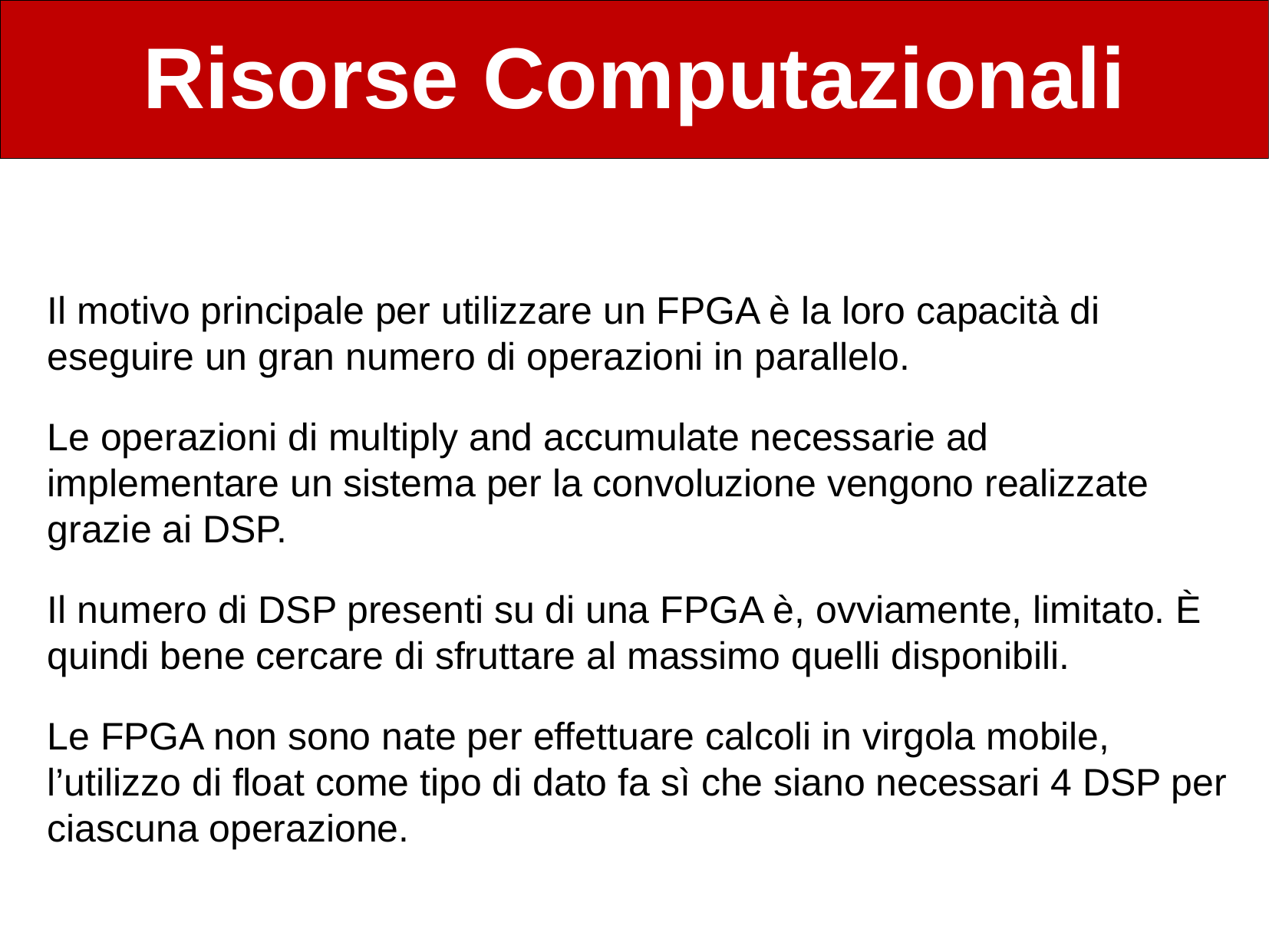

Risorse Computazionali
Il motivo principale per utilizzare un FPGA è la loro capacità di eseguire un gran numero di operazioni in parallelo.

Le operazioni di multiply and accumulate necessarie ad implementare un sistema per la convoluzione vengono realizzate grazie ai DSP.

Il numero di DSP presenti su di una FPGA è, ovviamente, limitato. È quindi bene cercare di sfruttare al massimo quelli disponibili.

Le FPGA non sono nate per effettuare calcoli in virgola mobile, l’utilizzo di float come tipo di dato fa sì che siano necessari 4 DSP per ciascuna operazione.